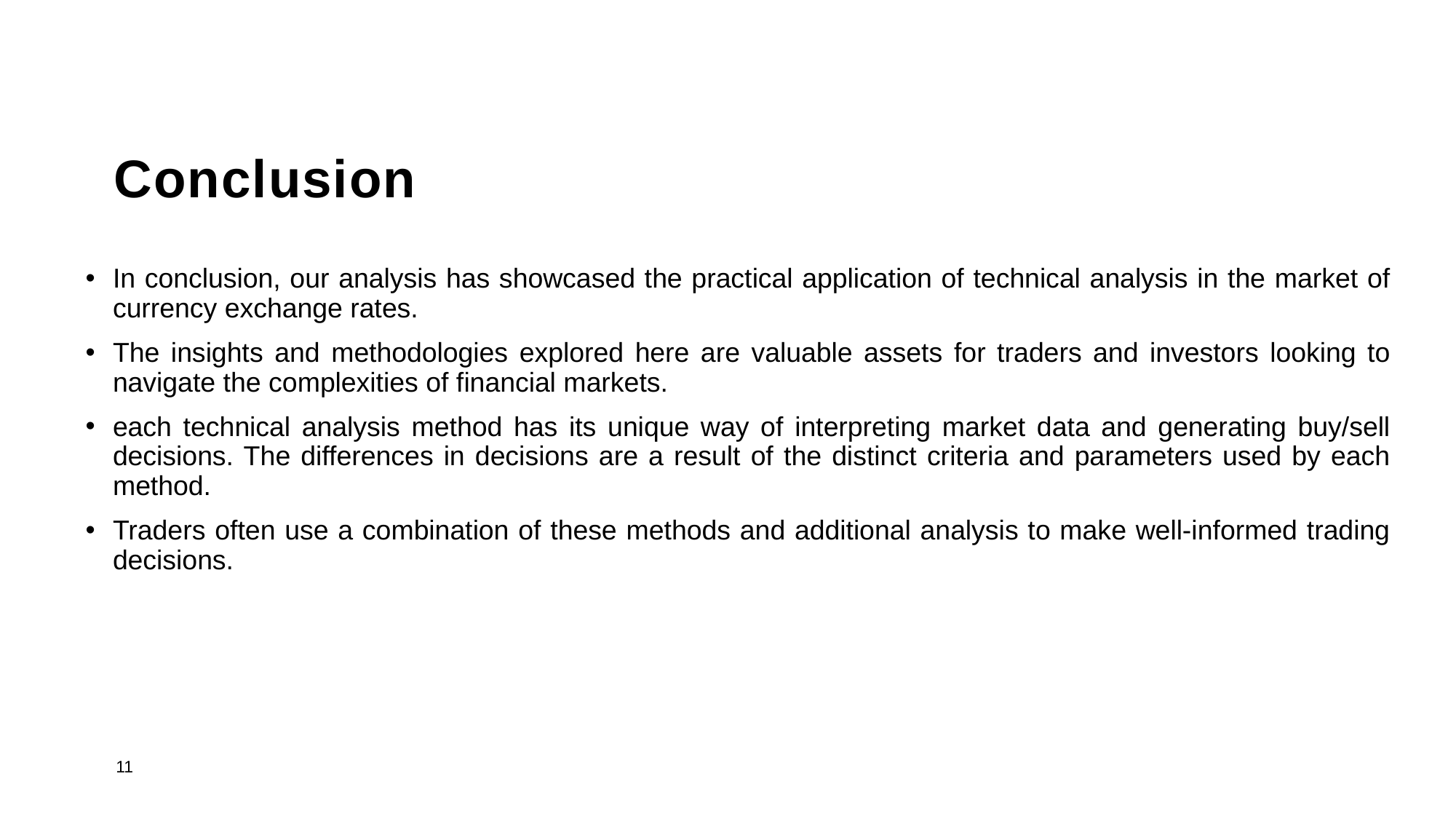

# Conclusion
In conclusion, our analysis has showcased the practical application of technical analysis in the market of currency exchange rates.
The insights and methodologies explored here are valuable assets for traders and investors looking to navigate the complexities of financial markets.
each technical analysis method has its unique way of interpreting market data and generating buy/sell decisions. The differences in decisions are a result of the distinct criteria and parameters used by each method.
Traders often use a combination of these methods and additional analysis to make well-informed trading decisions.

11